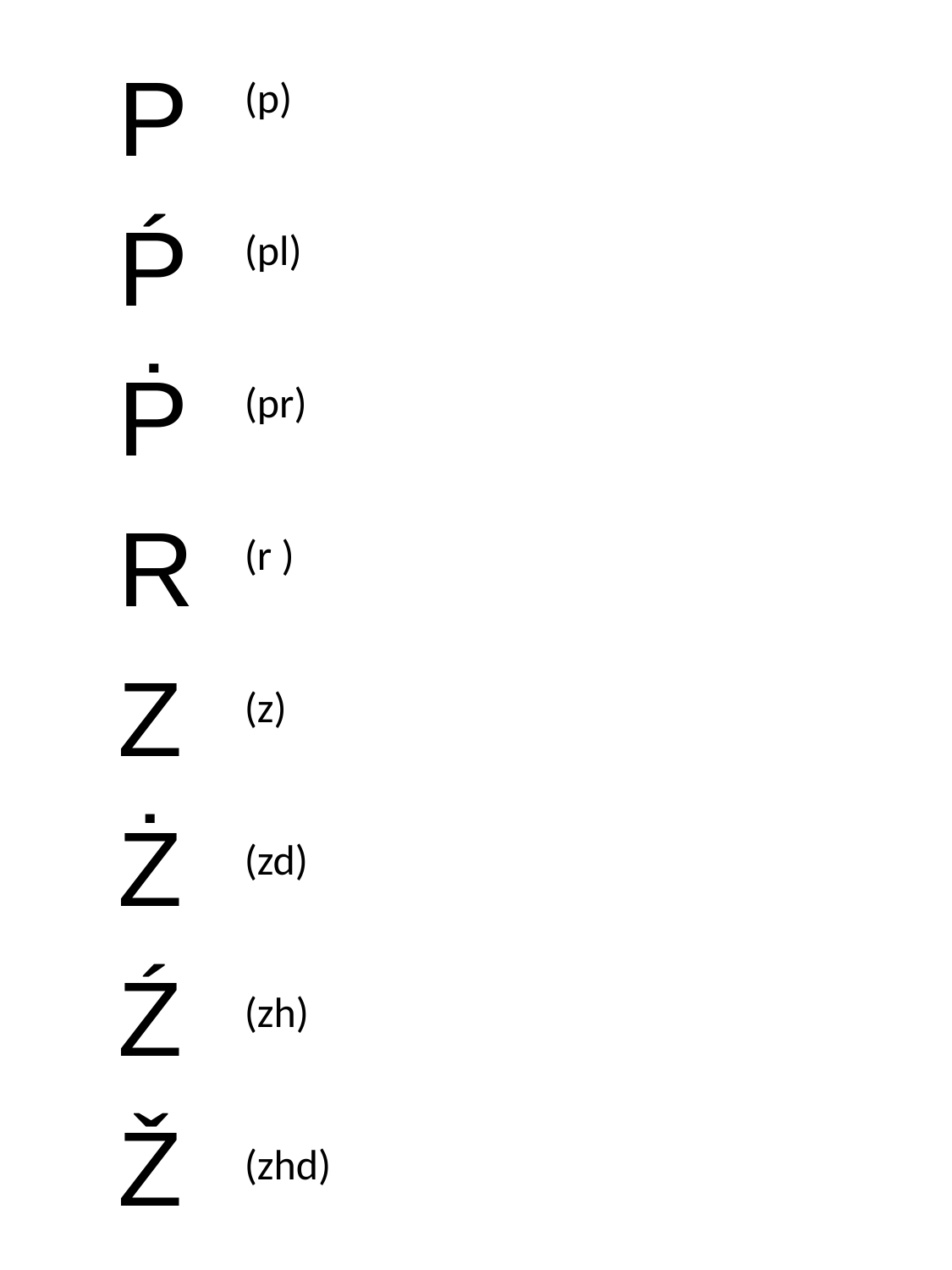

P
Ṕ
Ṗ
R
Z
Ż
Ź
Ž
(p)

(pl)

(pr)

(r )

(z)

(zd)

(zh)

(zhd)